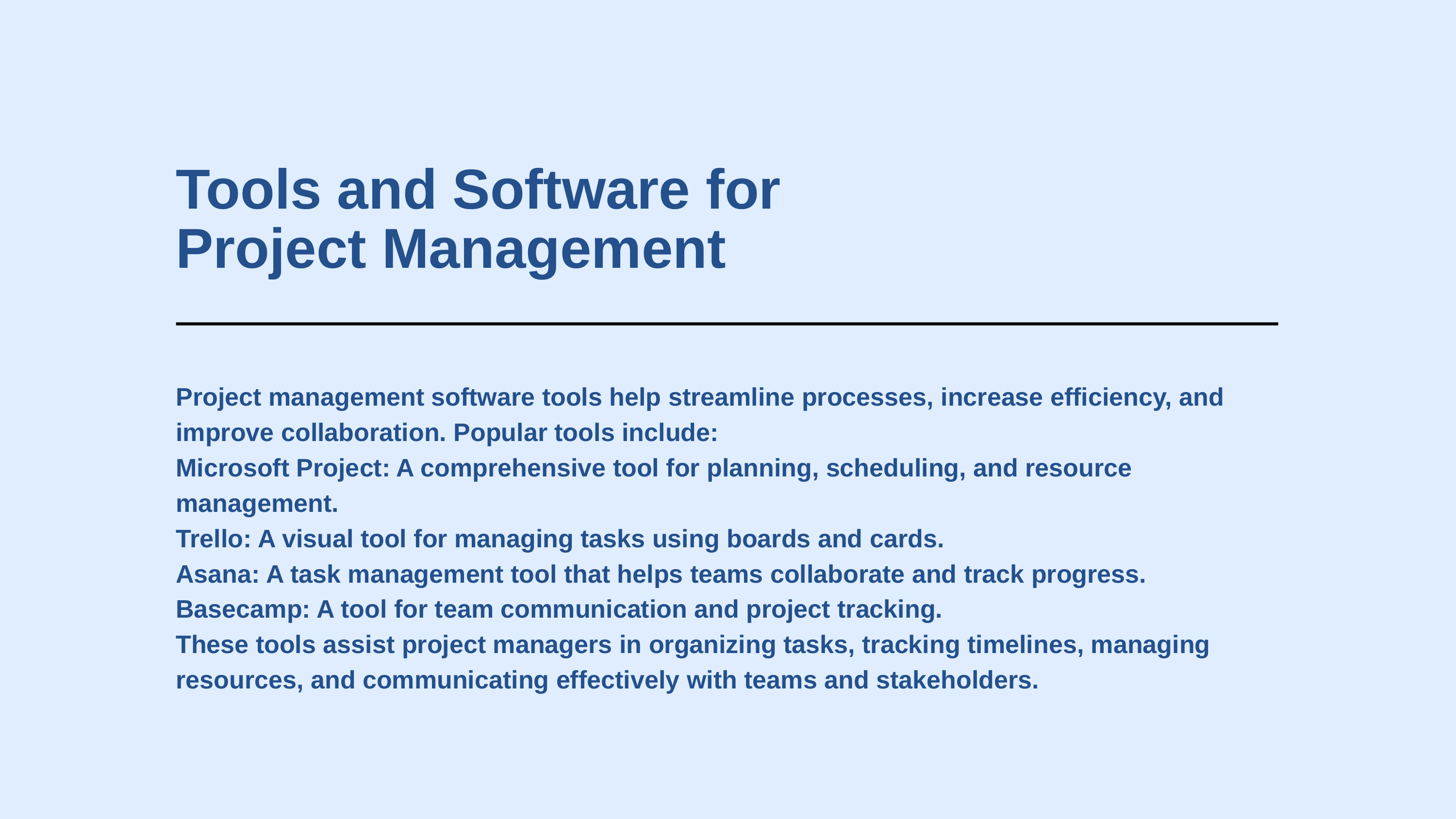

Tools and Software for Project Management

Project management software tools help streamline processes, increase efficiency, and improve collaboration. Popular tools include:
Microsoft Project: A comprehensive tool for planning, scheduling, and resource management.
Trello: A visual tool for managing tasks using boards and cards.
Asana: A task management tool that helps teams collaborate and track progress.
Basecamp: A tool for team communication and project tracking.
These tools assist project managers in organizing tasks, tracking timelines, managing resources, and communicating effectively with teams and stakeholders.